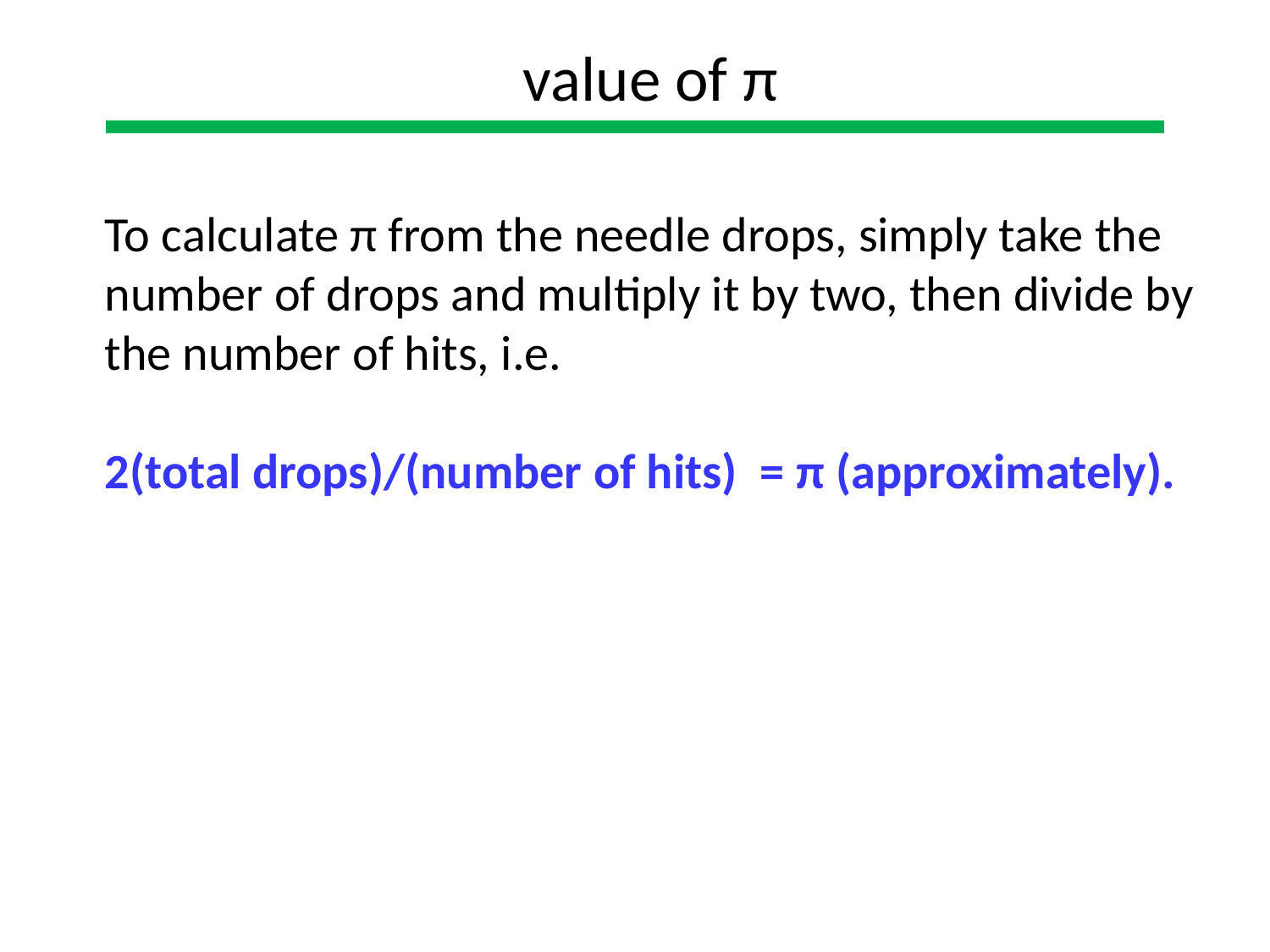

value of π

To calculate π from the needle drops, simply take the
number of drops and multiply it by two, then divide by
the number of hits, i.e.

2(total drops)/(number of hits)  = π (approximately).